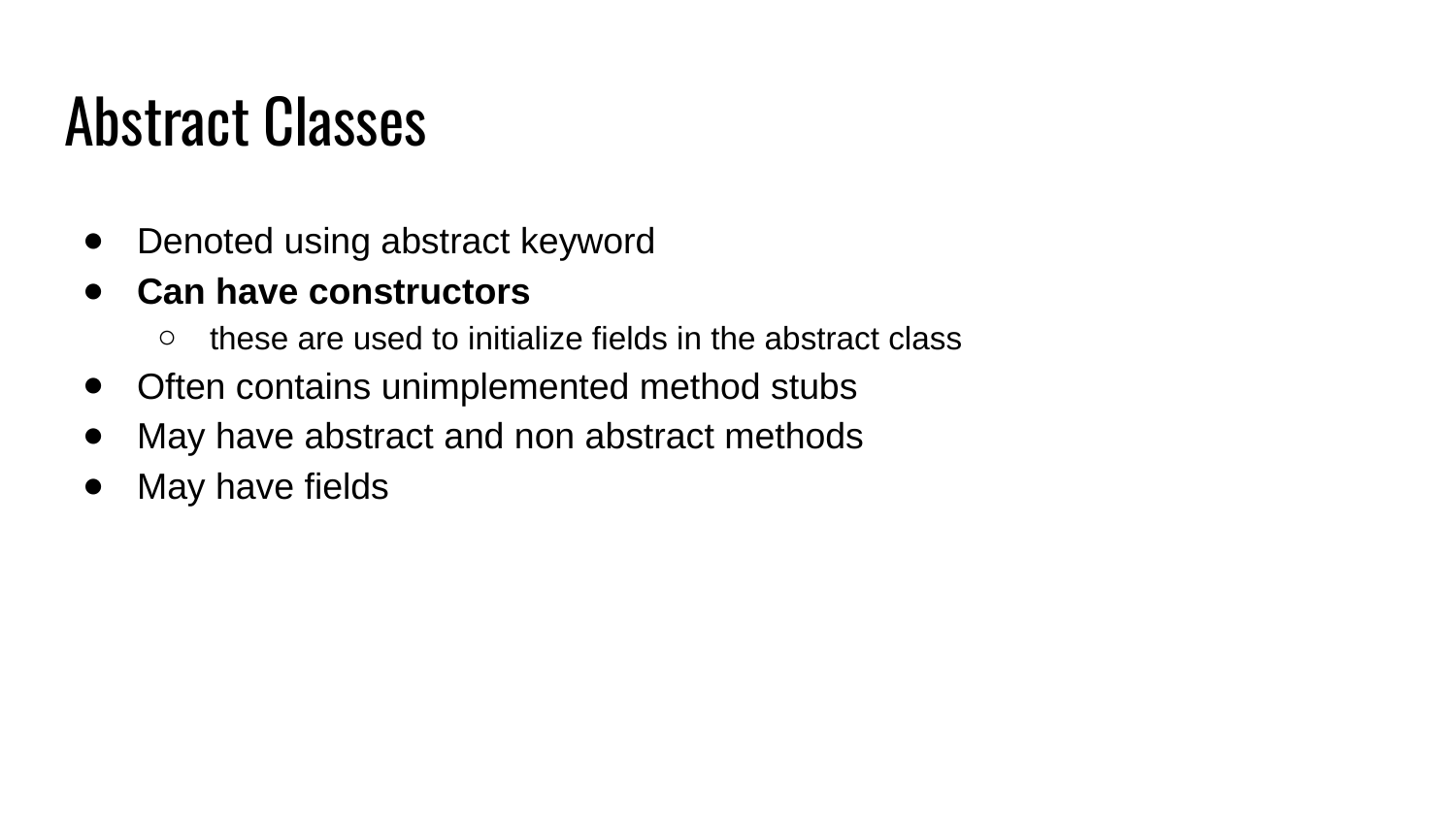

# Abstract Classes
Denoted using abstract keyword
Can have constructors
these are used to initialize fields in the abstract class
Often contains unimplemented method stubs
May have abstract and non abstract methods
May have fields